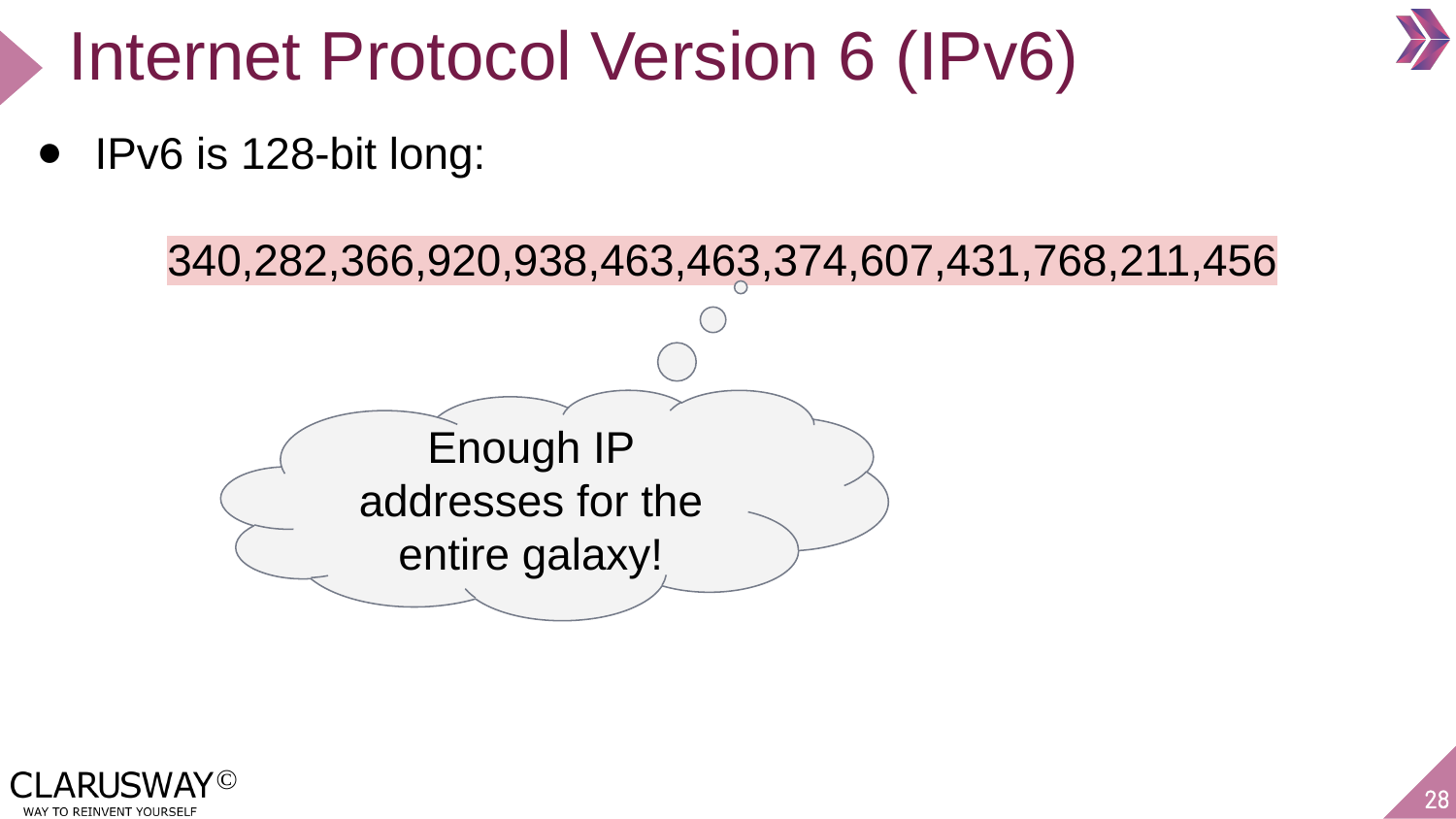

# Internet Protocol Version 6 (IPv6)
IPv6 is 128-bit long:

340,282,366,920,938,463,463,374,607,431,768,211,456

Enough IP addresses for the entire galaxy!
28